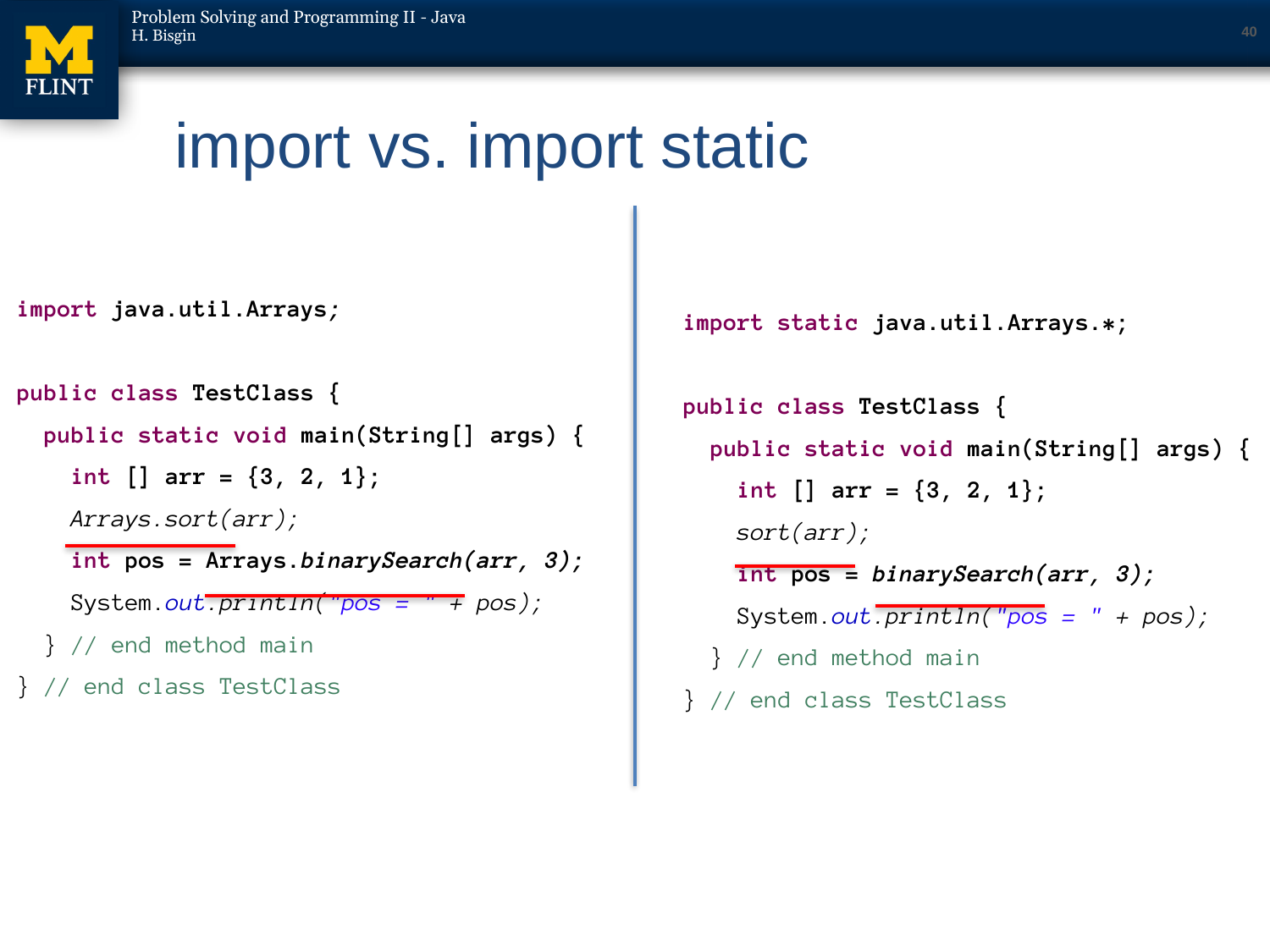

40
	import vs. import static
import java.util.Arrays;

public class TestClass {
  public static void main(String[] args) {
    int [] arr = {3, 2, 1};
    Arrays.sort(arr);
    int pos = Arrays.binarySearch(arr, 3);
    System.out.println("pos = " + pos);
  } // end method main
} // end class TestClass
import static java.util.Arrays.*;

public class TestClass {
  public static void main(String[] args) {
    int [] arr = {3, 2, 1};
    sort(arr);
    int pos = binarySearch(arr, 3);
    System.out.println("pos = " + pos);
  } // end method main
} // end class TestClass